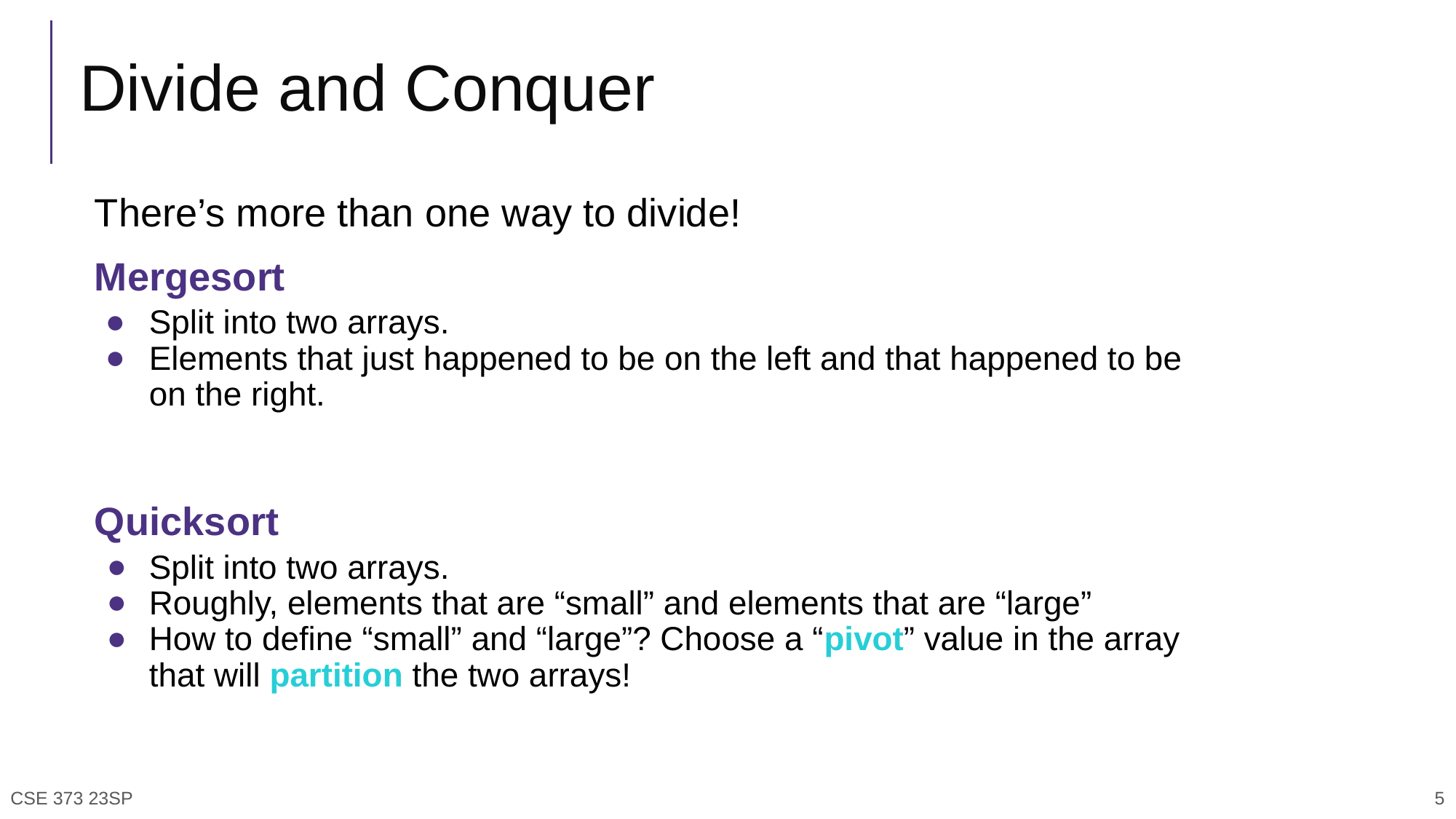

# Divide and Conquer
There’s more than one way to divide!
Mergesort
Split into two arrays.
Elements that just happened to be on the left and that happened to be on the right.

Quicksort
Split into two arrays.
Roughly, elements that are “small” and elements that are “large”
How to define “small” and “large”? Choose a “pivot” value in the array that will partition the two arrays!